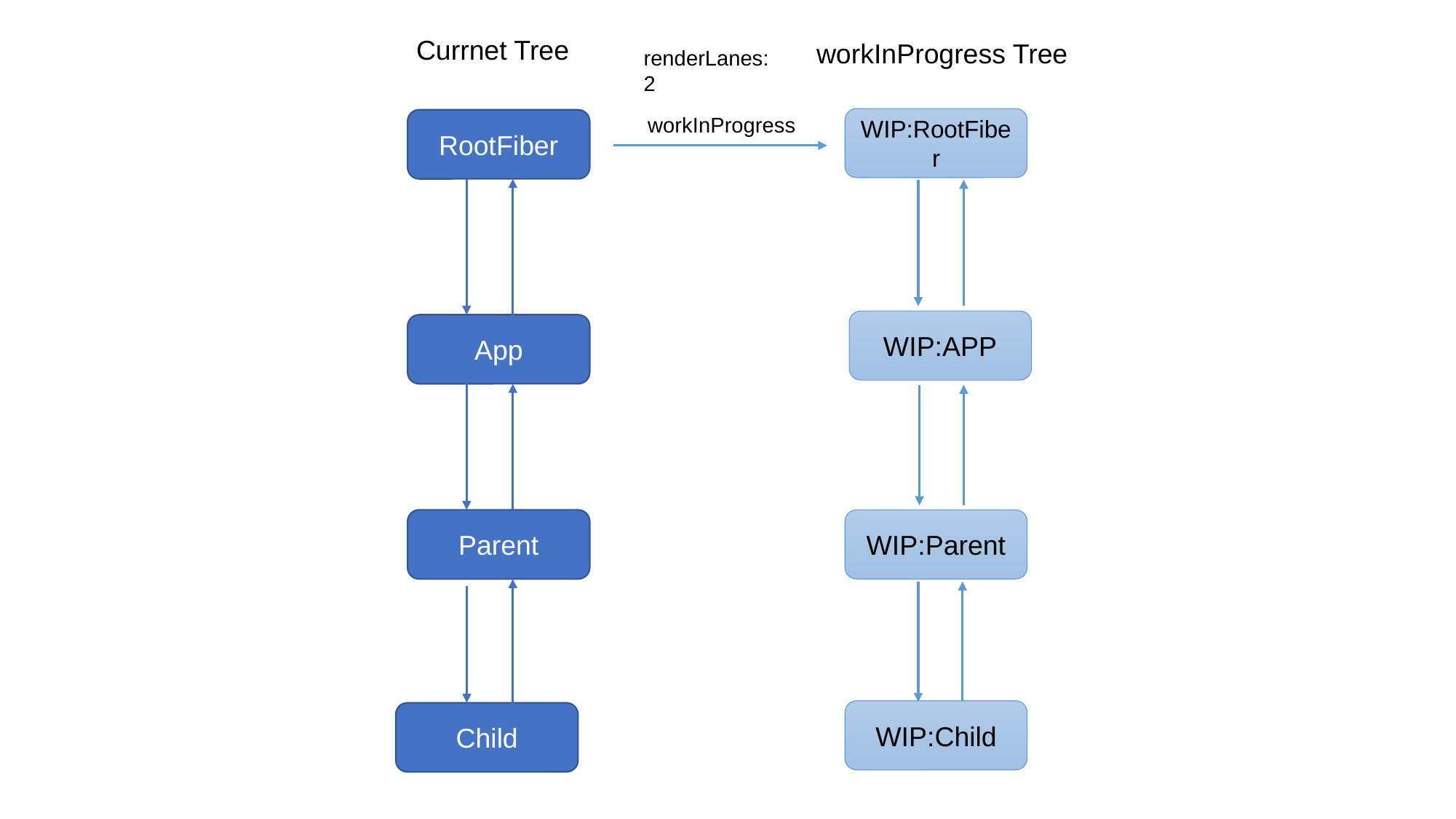

Currnet Tree
workInProgress Tree
renderLanes:2

workInProgress
WIP:RootFiber
RootFiber
WIP:APP
App
Parent
WIP:Parent
WIP:Child
Child